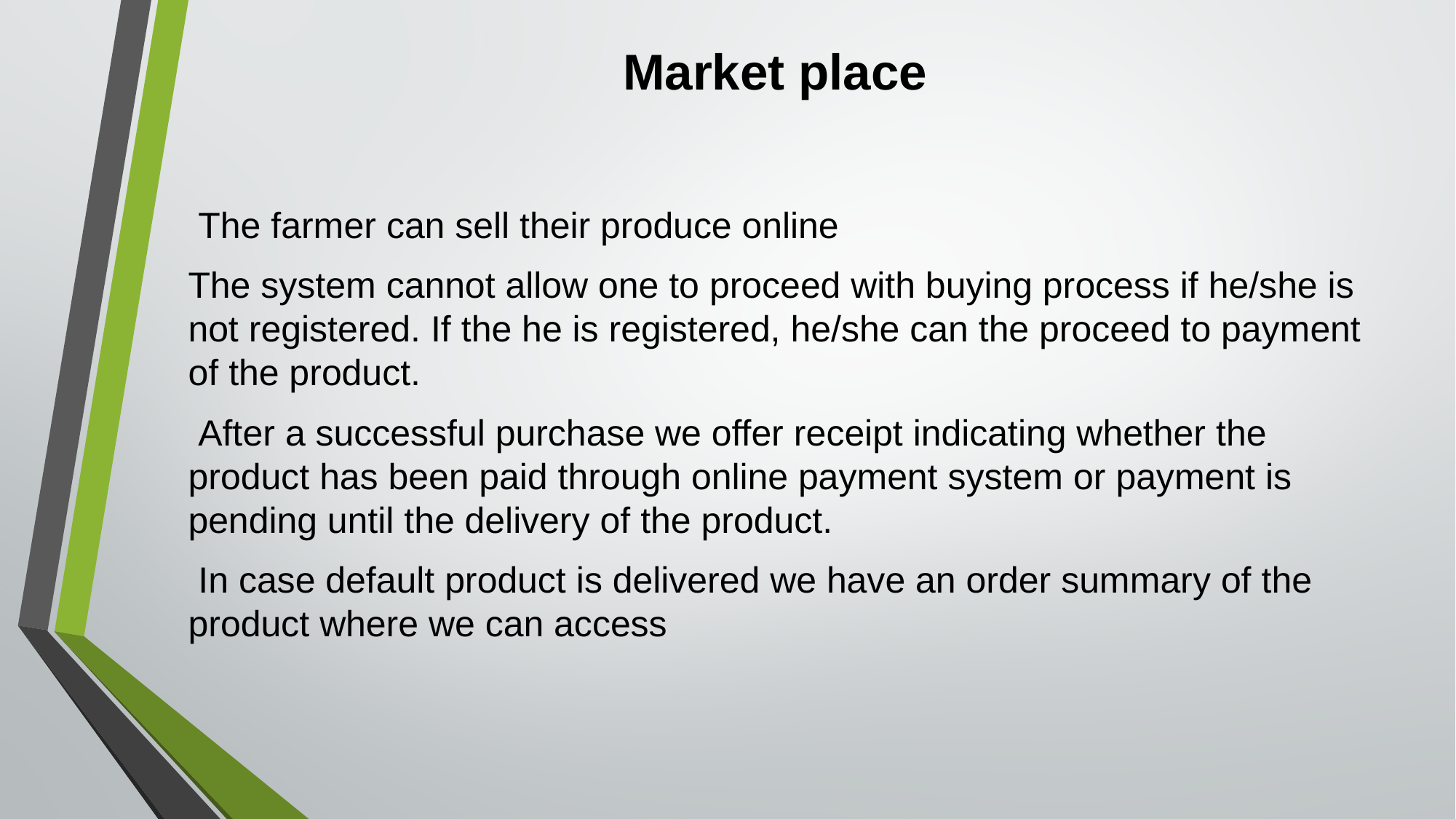

# Market place
 The farmer can sell their produce online
The system cannot allow one to proceed with buying process if he/she is not registered. If the he is registered, he/she can the proceed to payment of the product.
 After a successful purchase we offer receipt indicating whether the product has been paid through online payment system or payment is pending until the delivery of the product.
 In case default product is delivered we have an order summary of the product where we can access